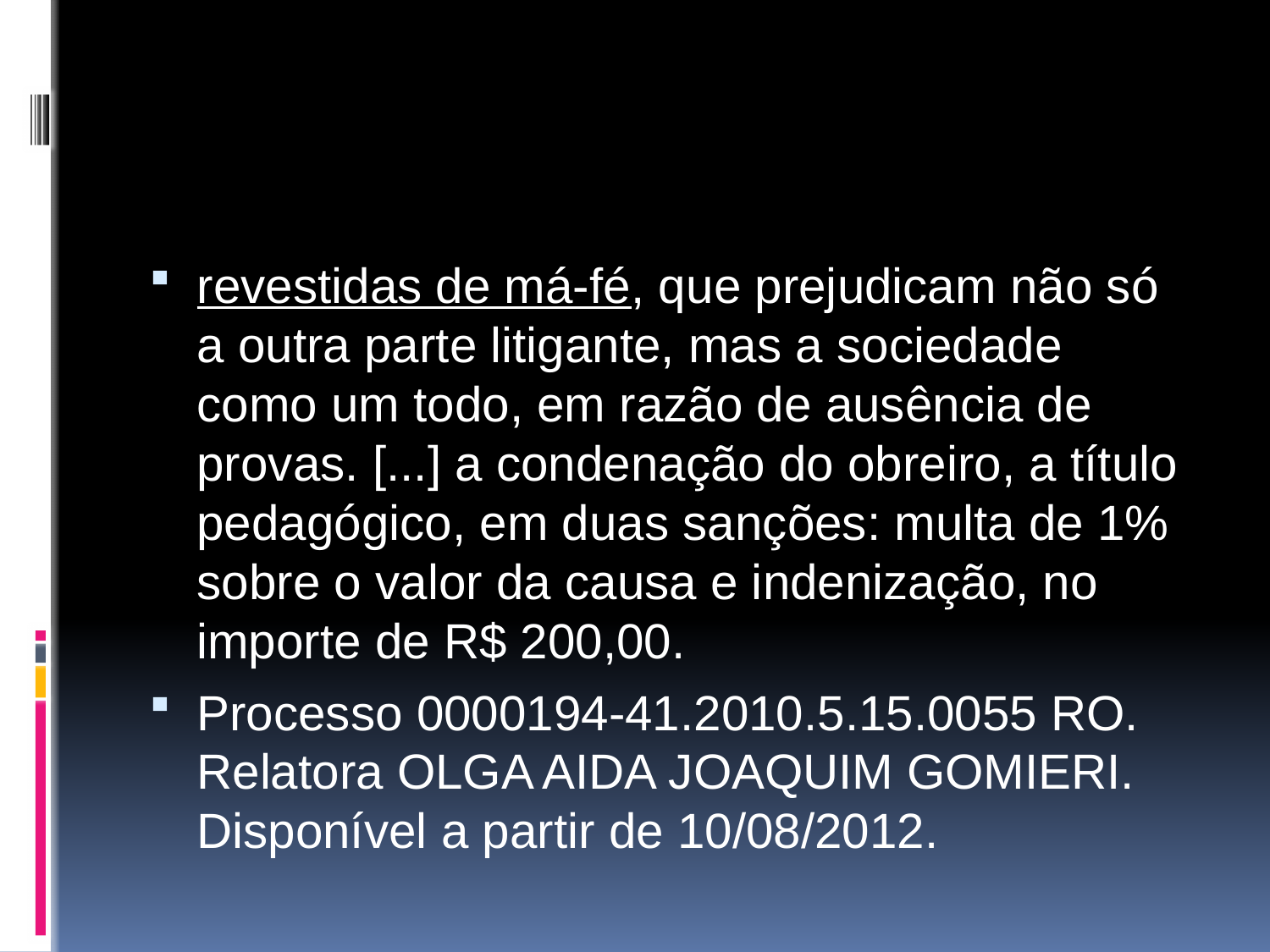

#
revestidas de má-fé, que prejudicam não só a outra parte litigante, mas a sociedade como um todo, em razão de ausência de provas. [...] a condenação do obreiro, a título pedagógico, em duas sanções: multa de 1% sobre o valor da causa e indenização, no importe de R$ 200,00.
Processo 0000194-41.2010.5.15.0055 RO. Relatora OLGA AIDA JOAQUIM GOMIERI. Disponível a partir de 10/08/2012.